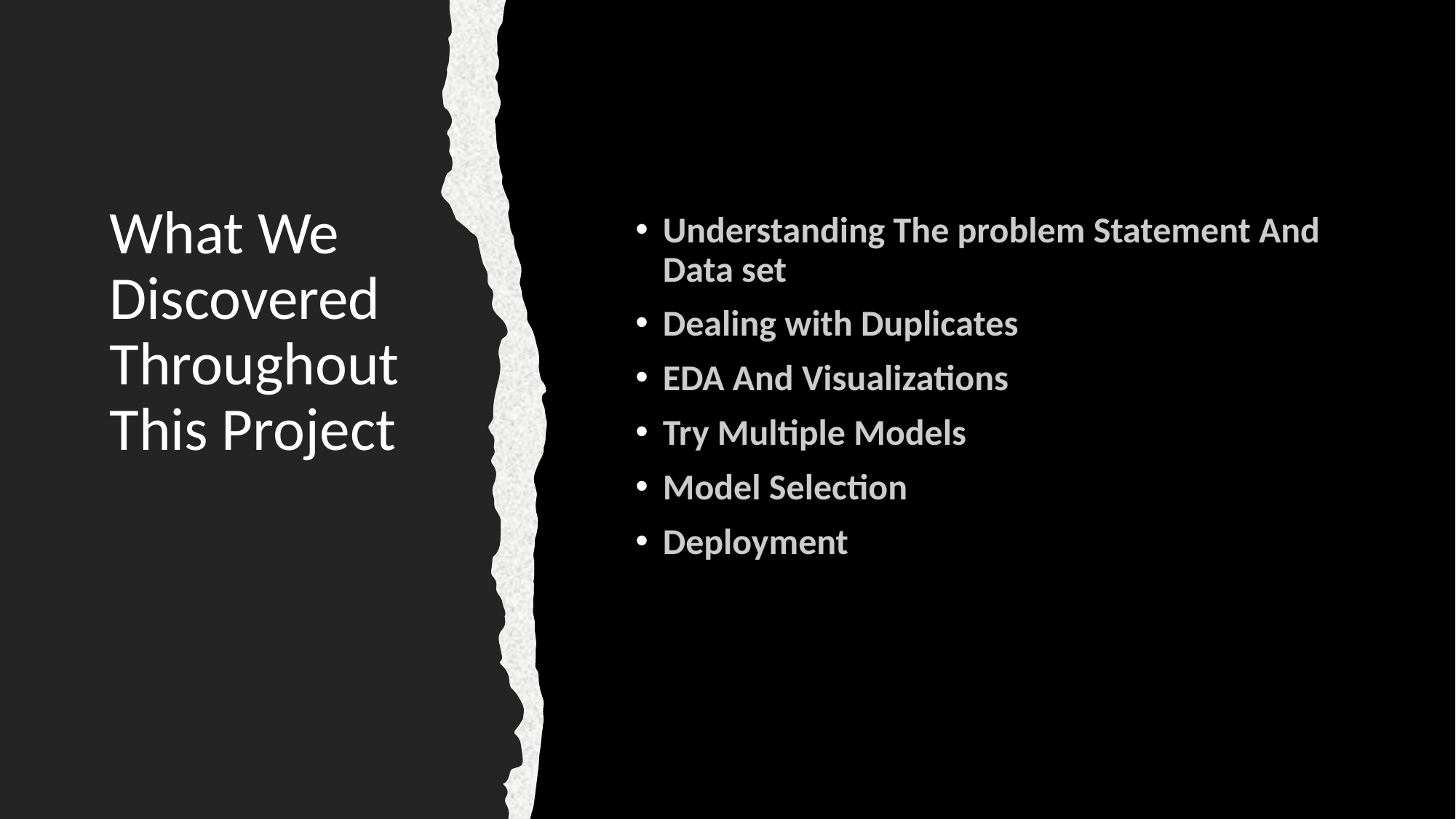

# What We Discovered Throughout This Project
Understanding The problem Statement And Data set
Dealing with Duplicates
EDA And Visualizations
Try Multiple Models
Model Selection
Deployment